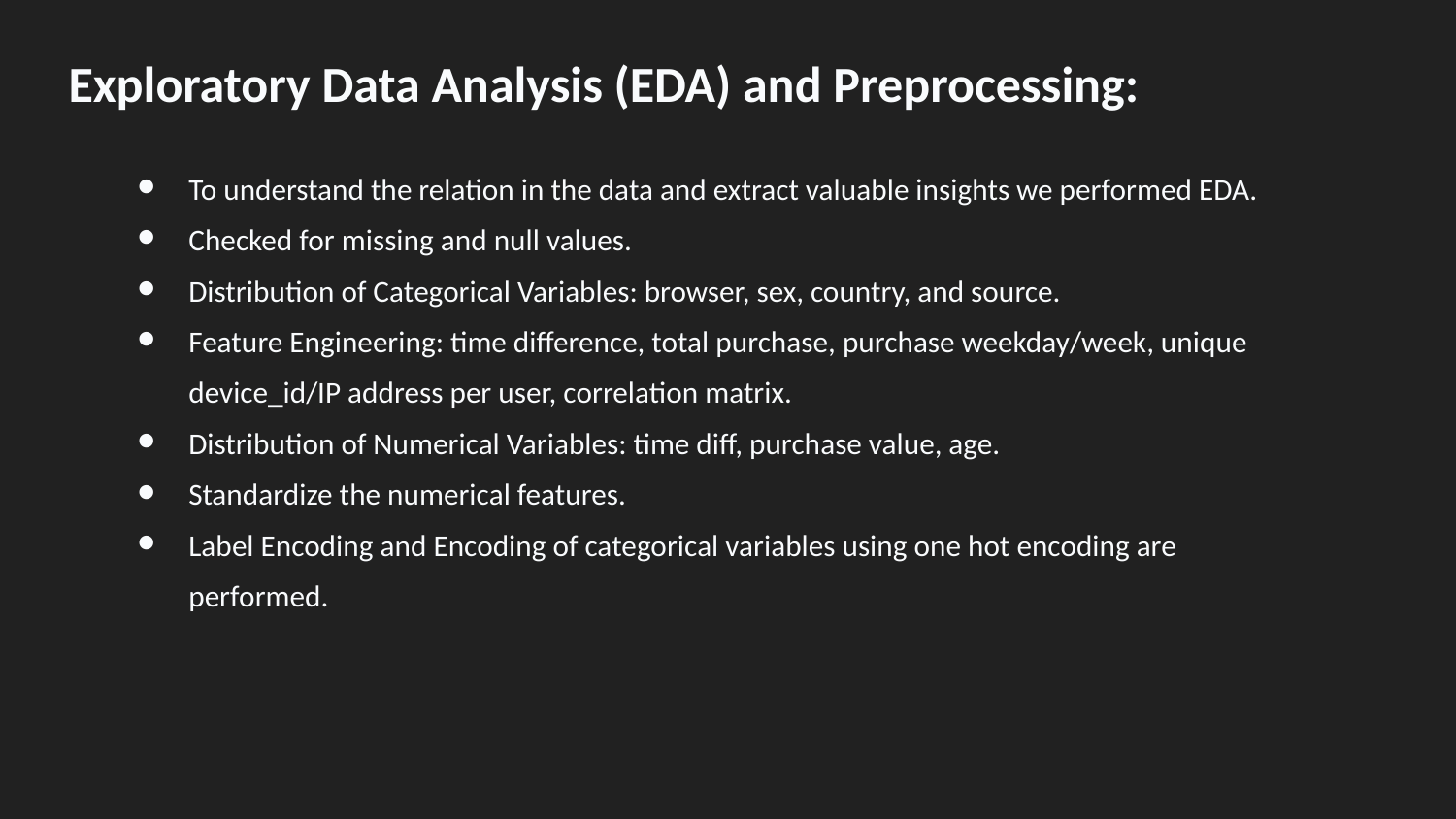

# Exploratory Data Analysis (EDA) and Preprocessing:
To understand the relation in the data and extract valuable insights we performed EDA.
Checked for missing and null values.
Distribution of Categorical Variables: browser, sex, country, and source.
Feature Engineering: time difference, total purchase, purchase weekday/week, unique device_id/IP address per user, correlation matrix.
Distribution of Numerical Variables: time diff, purchase value, age.
Standardize the numerical features.
Label Encoding and Encoding of categorical variables using one hot encoding are performed.